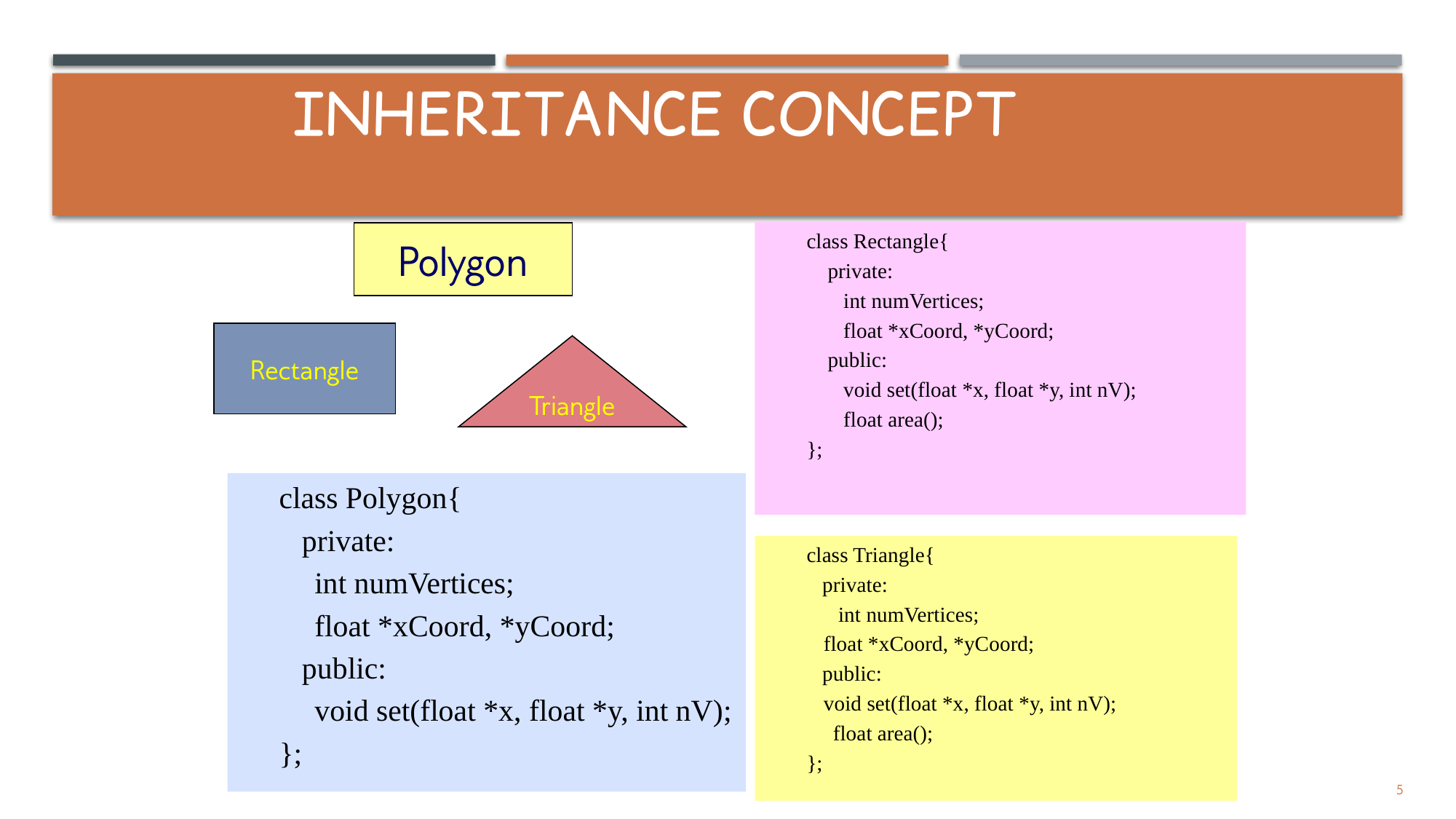

# Inheritance Concept
	class Rectangle{
	    private:
	       int numVertices;
	       float *xCoord, *yCoord;
	    public:
	       void set(float *x, float *y, int nV);
	       float area();
	};
Polygon
Rectangle
Triangle
	class Polygon{
	   private:
          int numVertices;
          float *xCoord, *yCoord;
	   public:
          void set(float *x, float *y, int nV);
	};
	class Triangle{
	   private:
	      int numVertices;
           float *xCoord, *yCoord;
	   public:
           void set(float *x, float *y, int nV);
	     float area();
	};
5